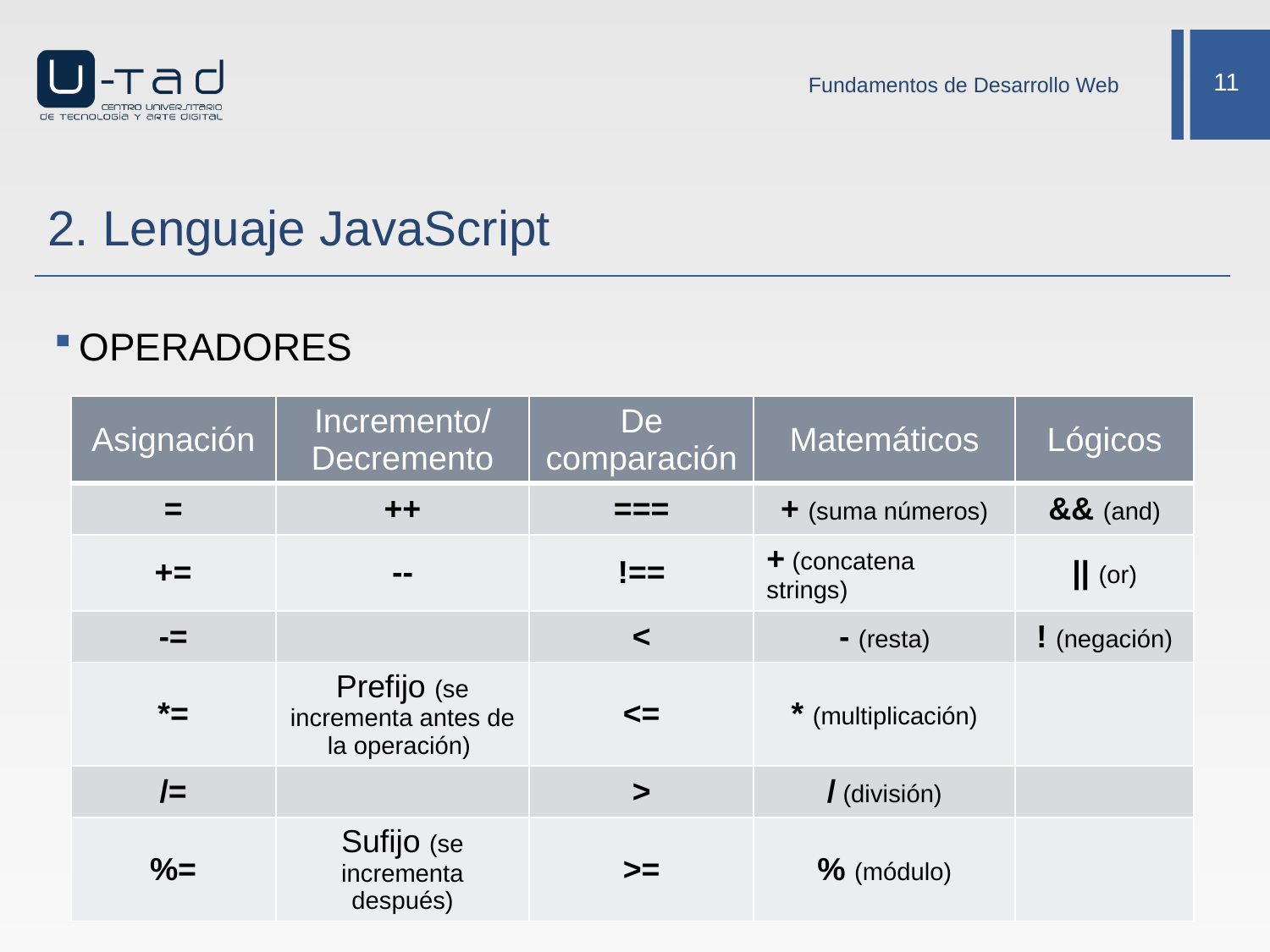

Fundamentos de Desarrollo Web
# 2. Lenguaje JavaScript
OPERADORES

| Asignación | Incremento/ Decremento | De comparación | Matemáticos | Lógicos |
| --- | --- | --- | --- | --- |
| = | ++ | === | + (suma números) | && (and) |
| += | -- | !== | + (concatena strings) | || (or) |
| -= |  | < | - (resta) | ! (negación) |
| \*= | Prefijo (se incrementa antes de la operación) | <= | \* (multiplicación) |  |
| /= |  | > | / (división) |  |
| %= | Sufijo (se incrementa después) | >= | % (módulo) |  |